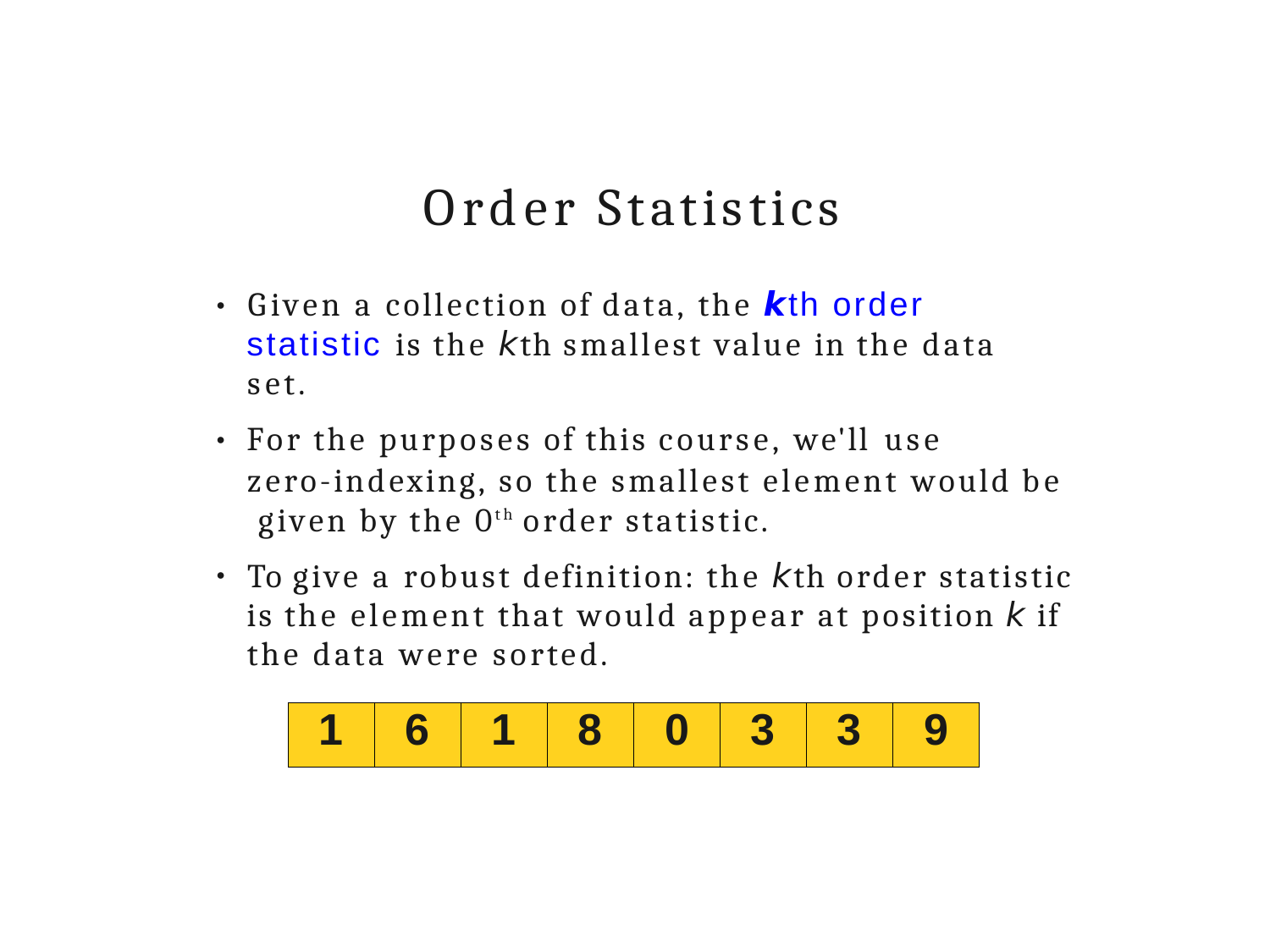

# Order Statistics
Given a collection of data, the kth order  statistic is the kth smallest value in the data  set.
For the purposes of this course, we'll use
zero-indexing, so the smallest element would be  given by the 0th order statistic.
To give a robust definition: the kth order statistic  is the element that would appear at position k if  the data were sorted.
●
●
●
| 1 | 6 | 1 | 8 | 0 | 3 | 3 | 9 |
| --- | --- | --- | --- | --- | --- | --- | --- |